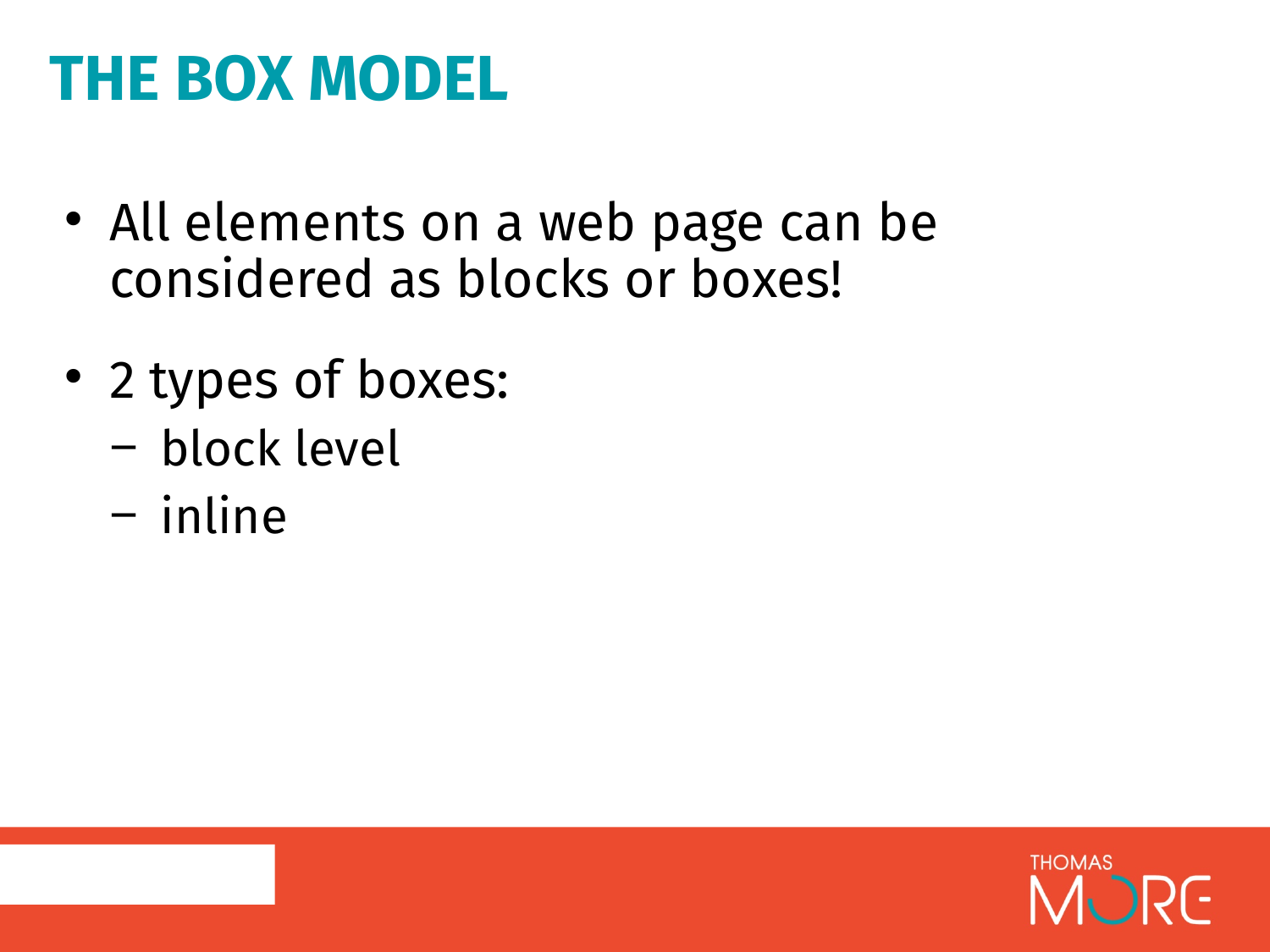

# the box model
All elements on a web page can be considered as blocks or boxes!

2 types of boxes:
block level
inline